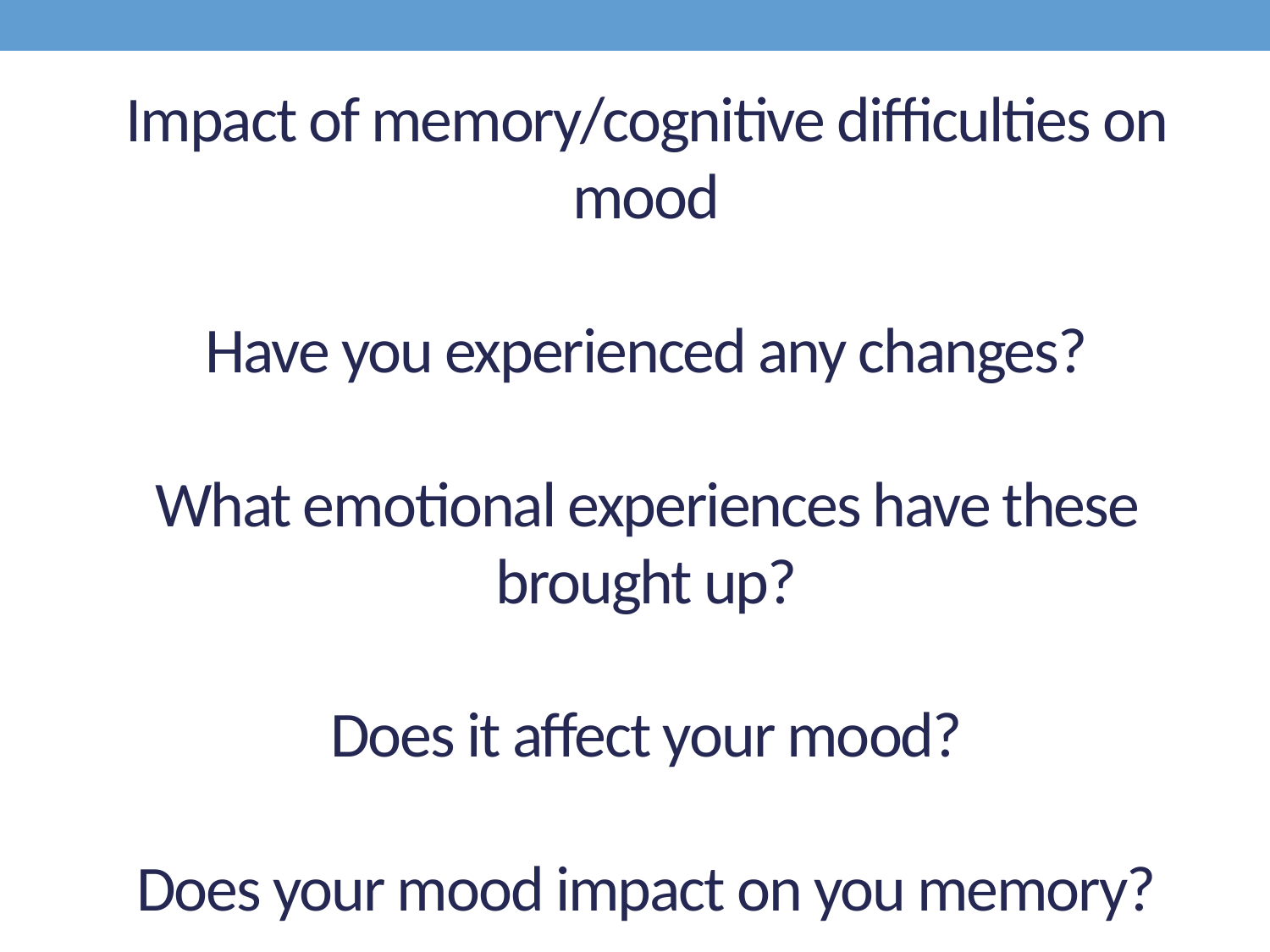

# Impact of memory/cognitive difficulties on mood Have you experienced any changes? What emotional experiences have these brought up? Does it affect your mood? Does your mood impact on you memory?